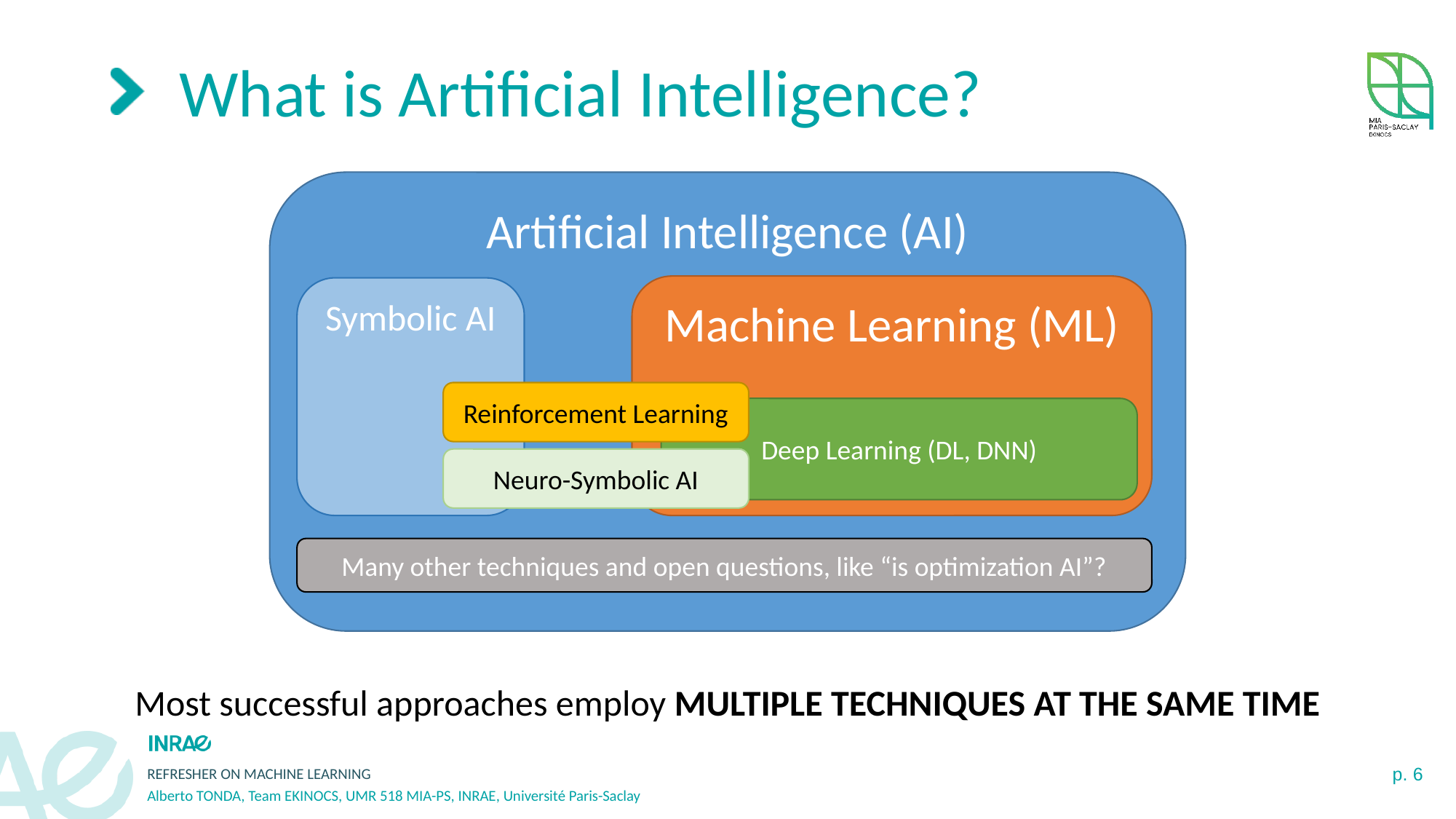

# What is Artificial Intelligence?

Artificial Intelligence (AI)
Machine Learning (ML)
Symbolic AI
Reinforcement Learning
Deep Learning (DL, DNN)
Neuro-Symbolic AI
Many other techniques and open questions, like “is optimization AI”?
Most successful approaches employ MULTIPLE TECHNIQUES AT THE SAME TIME